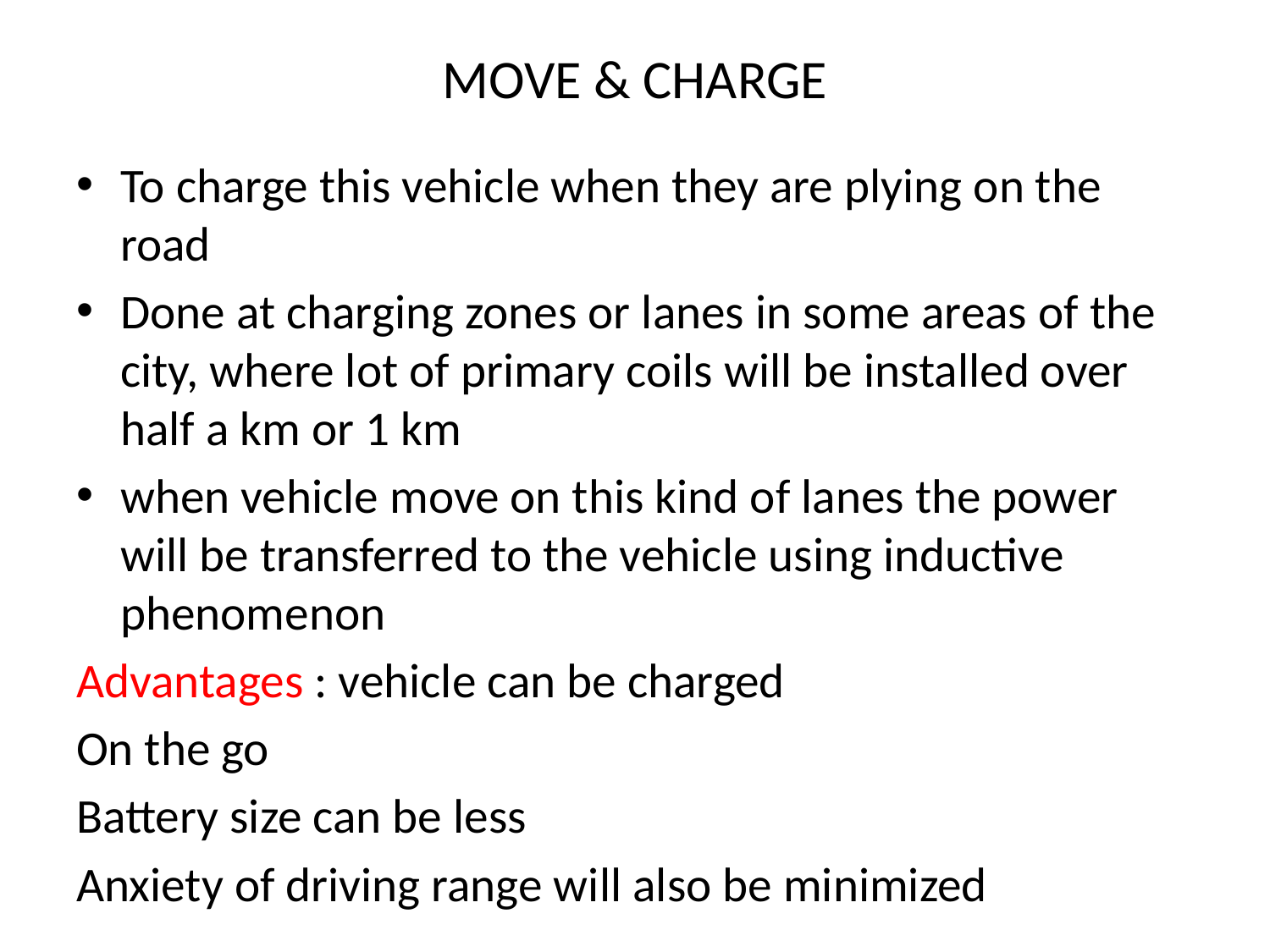

# MOVE & CHARGE
To charge this vehicle when they are plying on the road
Done at charging zones or lanes in some areas of the city, where lot of primary coils will be installed over half a km or 1 km
when vehicle move on this kind of lanes the power will be transferred to the vehicle using inductive phenomenon
Advantages : vehicle can be charged
On the go
Battery size can be less
Anxiety of driving range will also be minimized